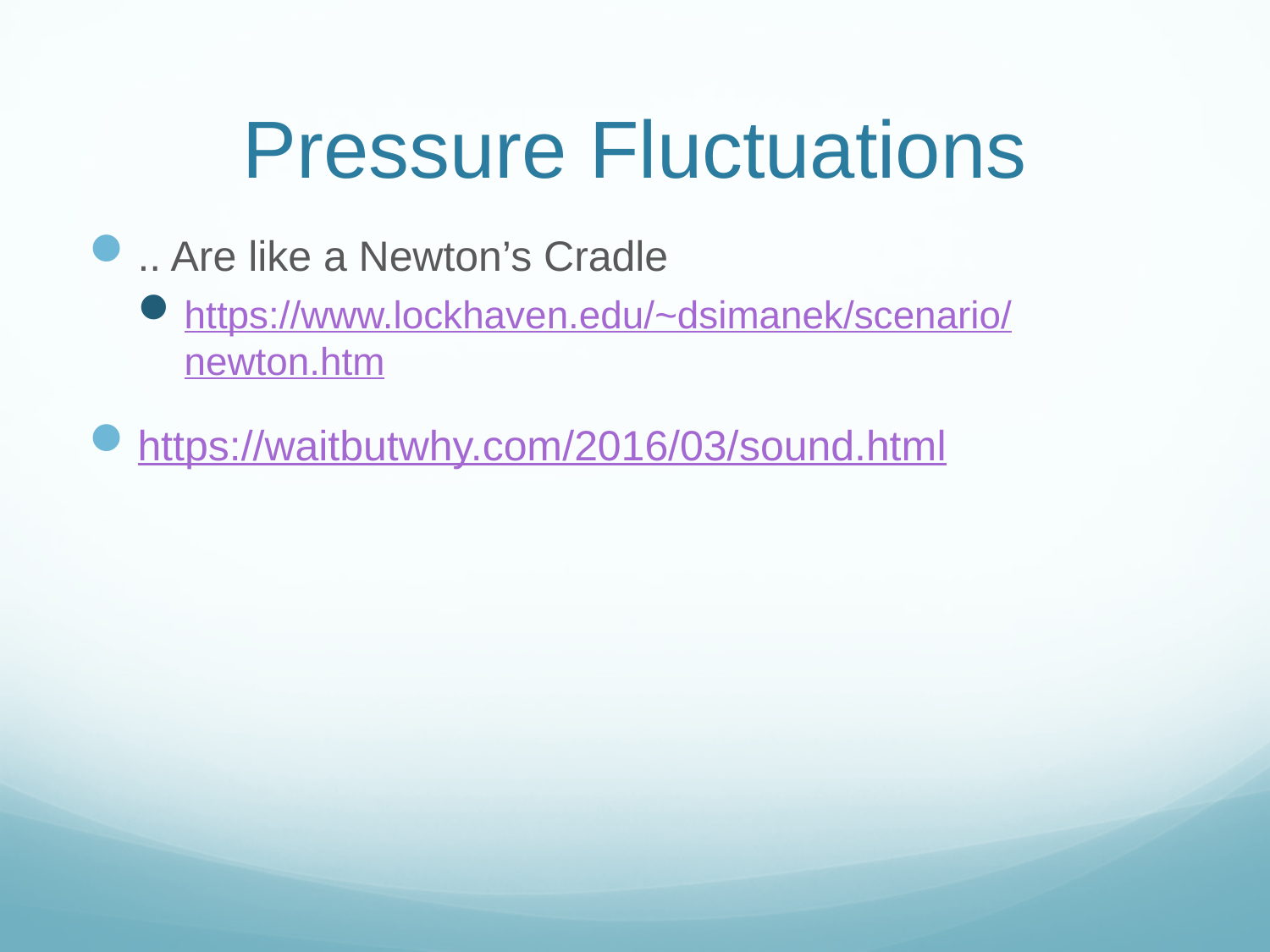

# Pressure Fluctuations
.. Are like a Newton’s Cradle
https://www.lockhaven.edu/~dsimanek/scenario/newton.htm
https://waitbutwhy.com/2016/03/sound.html